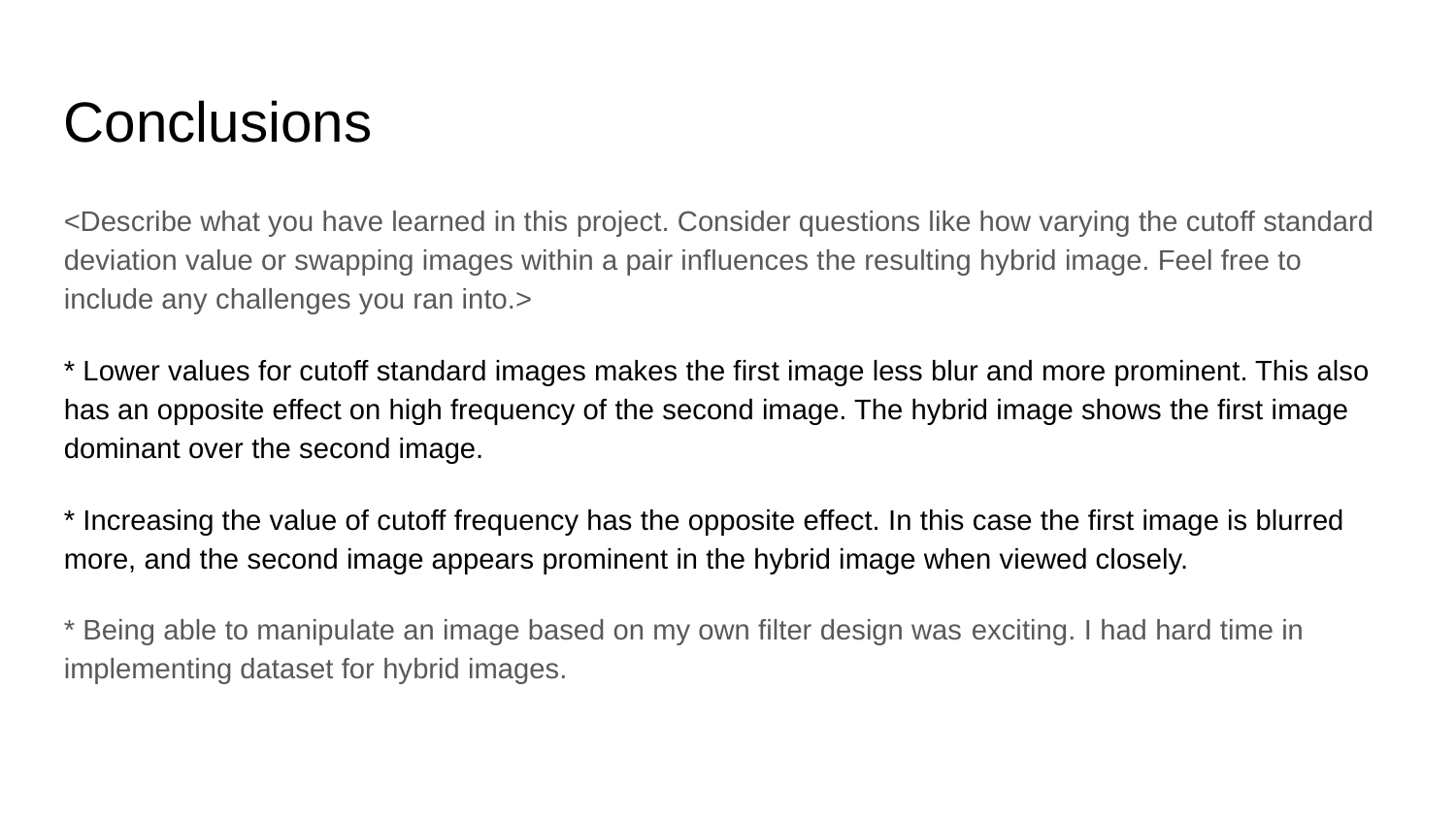

Conclusions
<Describe what you have learned in this project. Consider questions like how varying the cutoff standard deviation value or swapping images within a pair influences the resulting hybrid image. Feel free to include any challenges you ran into.>
* Lower values for cutoff standard images makes the first image less blur and more prominent. This also has an opposite effect on high frequency of the second image. The hybrid image shows the first image dominant over the second image.
* Increasing the value of cutoff frequency has the opposite effect. In this case the first image is blurred more, and the second image appears prominent in the hybrid image when viewed closely.
* Being able to manipulate an image based on my own filter design was exciting. I had hard time in implementing dataset for hybrid images.